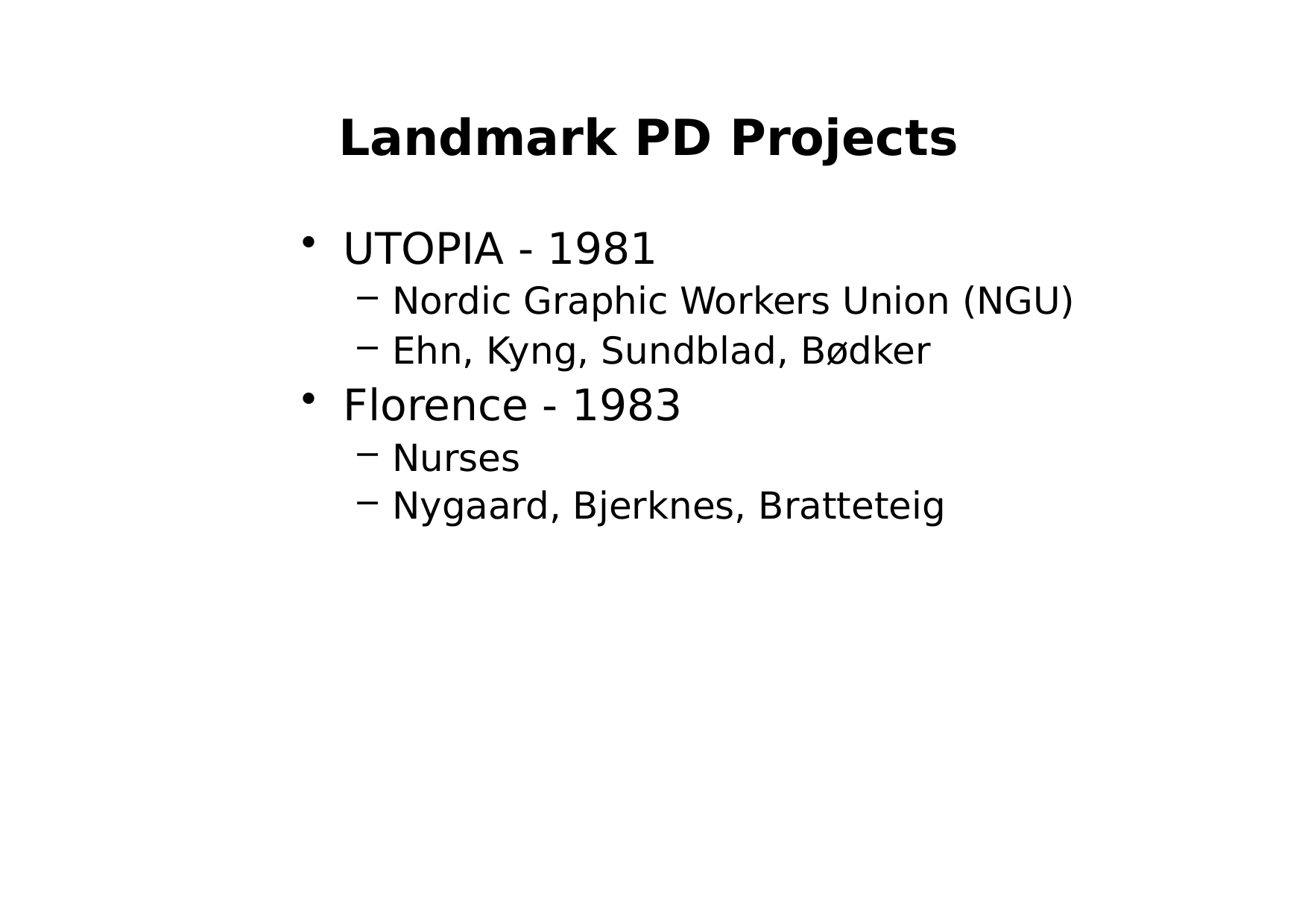

# Landmark PD Projects
UTOPIA - 1981
Nordic Graphic Workers Union (NGU)
Ehn, Kyng, Sundblad, Bødker
Florence - 1983
Nurses
Nygaard, Bjerknes, Bratteteig